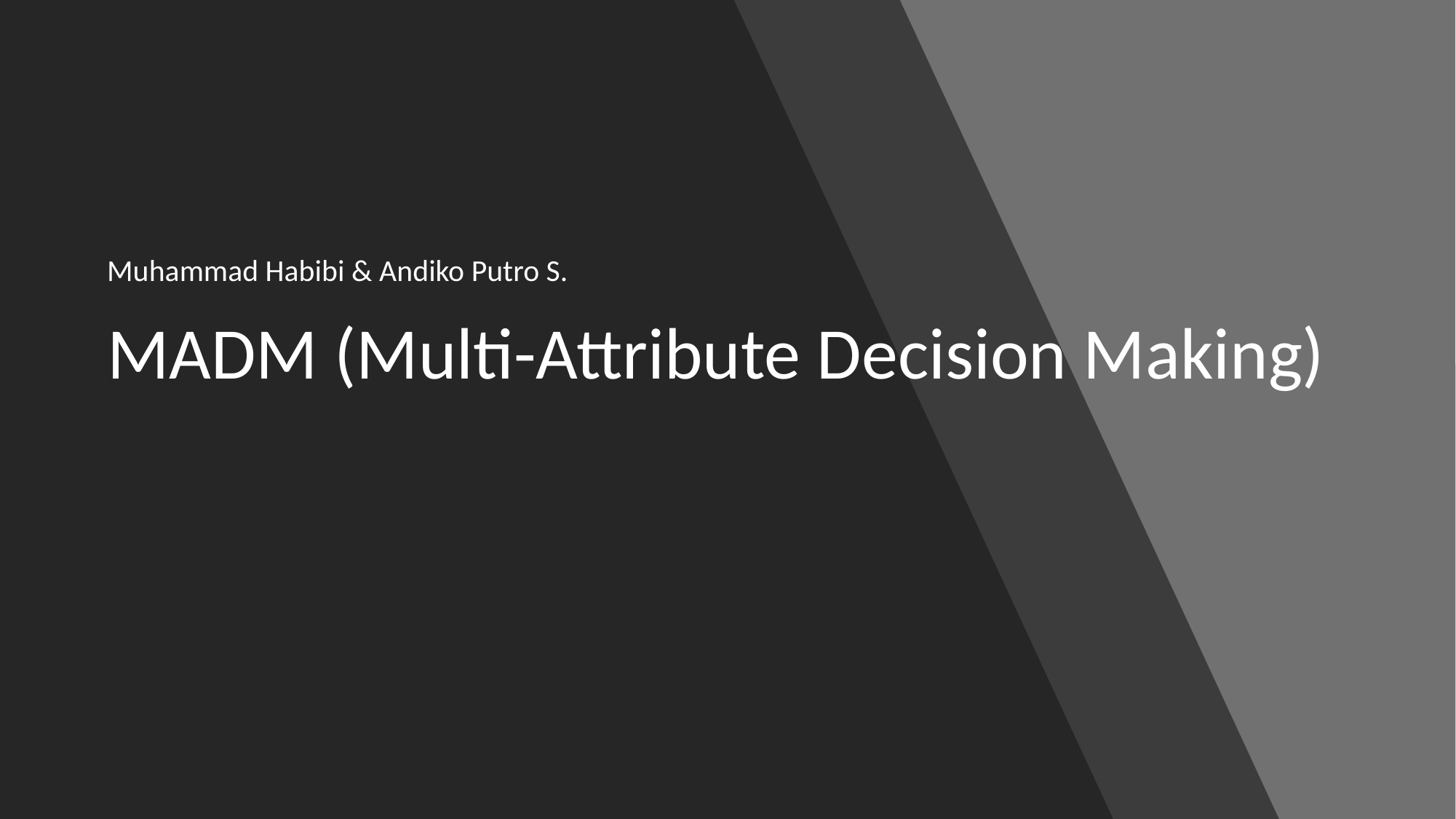

Muhammad Habibi & Andiko Putro S.
# MADM (Multi-Attribute Decision Making)